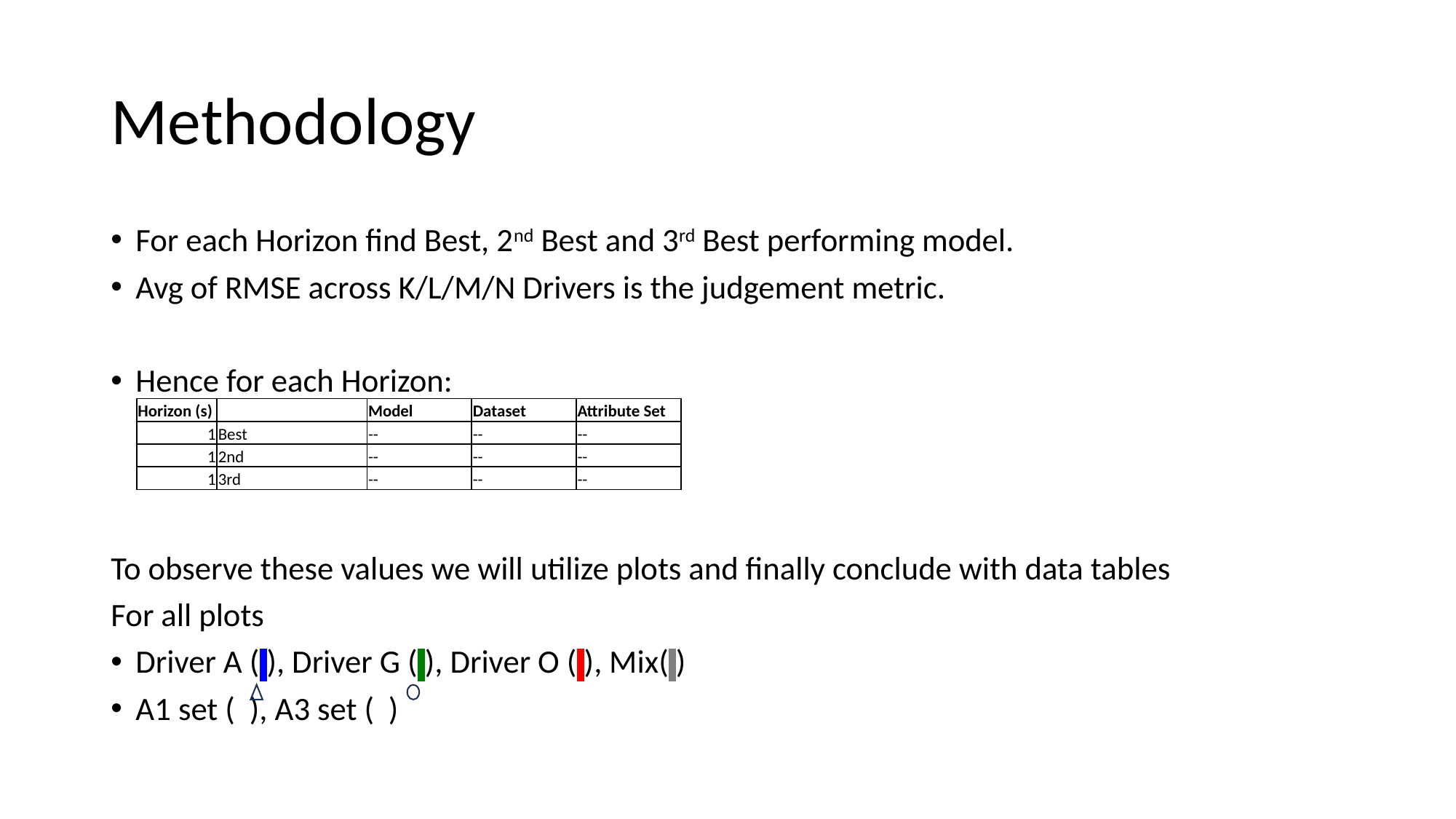

# Methodology
For each Horizon find Best, 2nd Best and 3rd Best performing model.
Avg of RMSE across K/L/M/N Drivers is the judgement metric.

Hence for each Horizon:

To observe these values we will utilize plots and finally conclude with data tables
For all plots
Driver A ( ), Driver G ( ), Driver O ( ), Mix( )
A1 set (  ), A3 set (  )
| Horizon (s) |  | Model | Dataset | Attribute Set |
| --- | --- | --- | --- | --- |
| 1 | Best | -- | -- | -- |
| 1 | 2nd | -- | -- | -- |
| 1 | 3rd | -- | -- | -- |